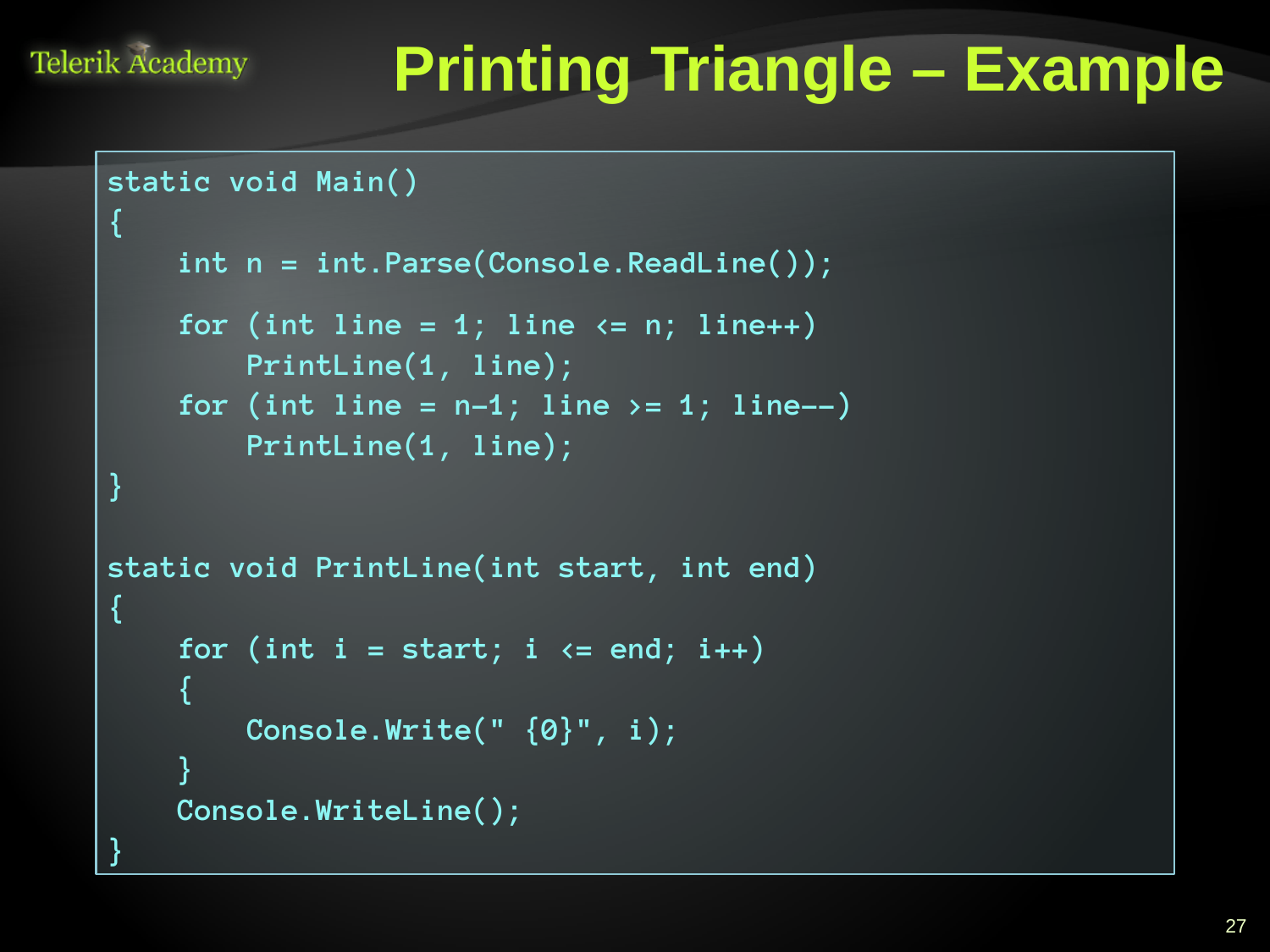

# Printing Triangle – Example
static void Main()
{
    int n = int.Parse(Console.ReadLine());
    for (int line = 1; line <= n; line++)
        PrintLine(1, line);
    for (int line = n-1; line >= 1; line--)
        PrintLine(1, line);
}

static void PrintLine(int start, int end)
{
    for (int i = start; i <= end; i++)
    {
        Console.Write(" {0}", i);
    }
    Console.WriteLine();
}
27